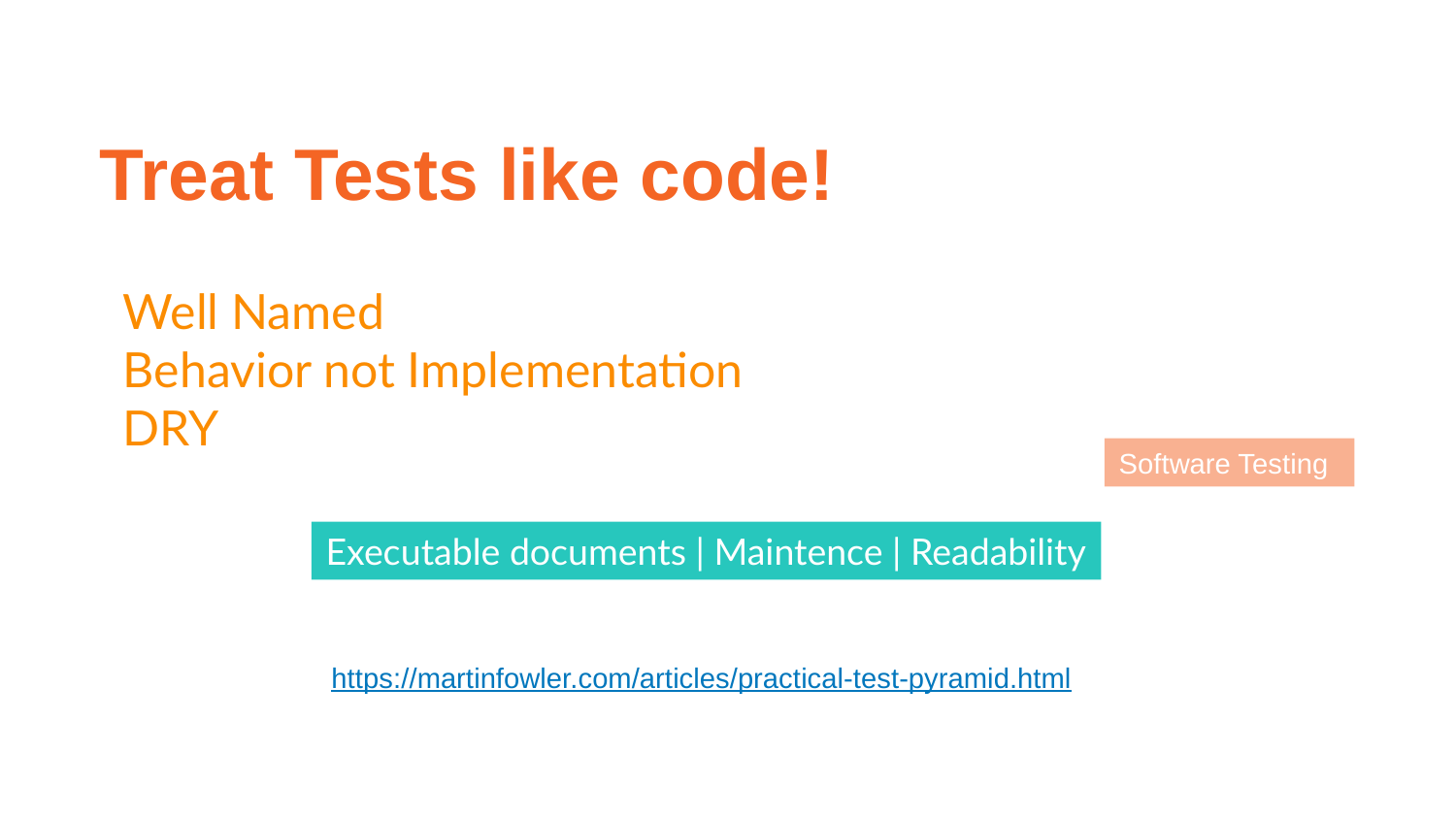

Treat Tests like code!
Well Named
Behavior not Implementation
DRY
Software Testing
Executable documents | Maintence | Readability
https://martinfowler.com/articles/practical-test-pyramid.html